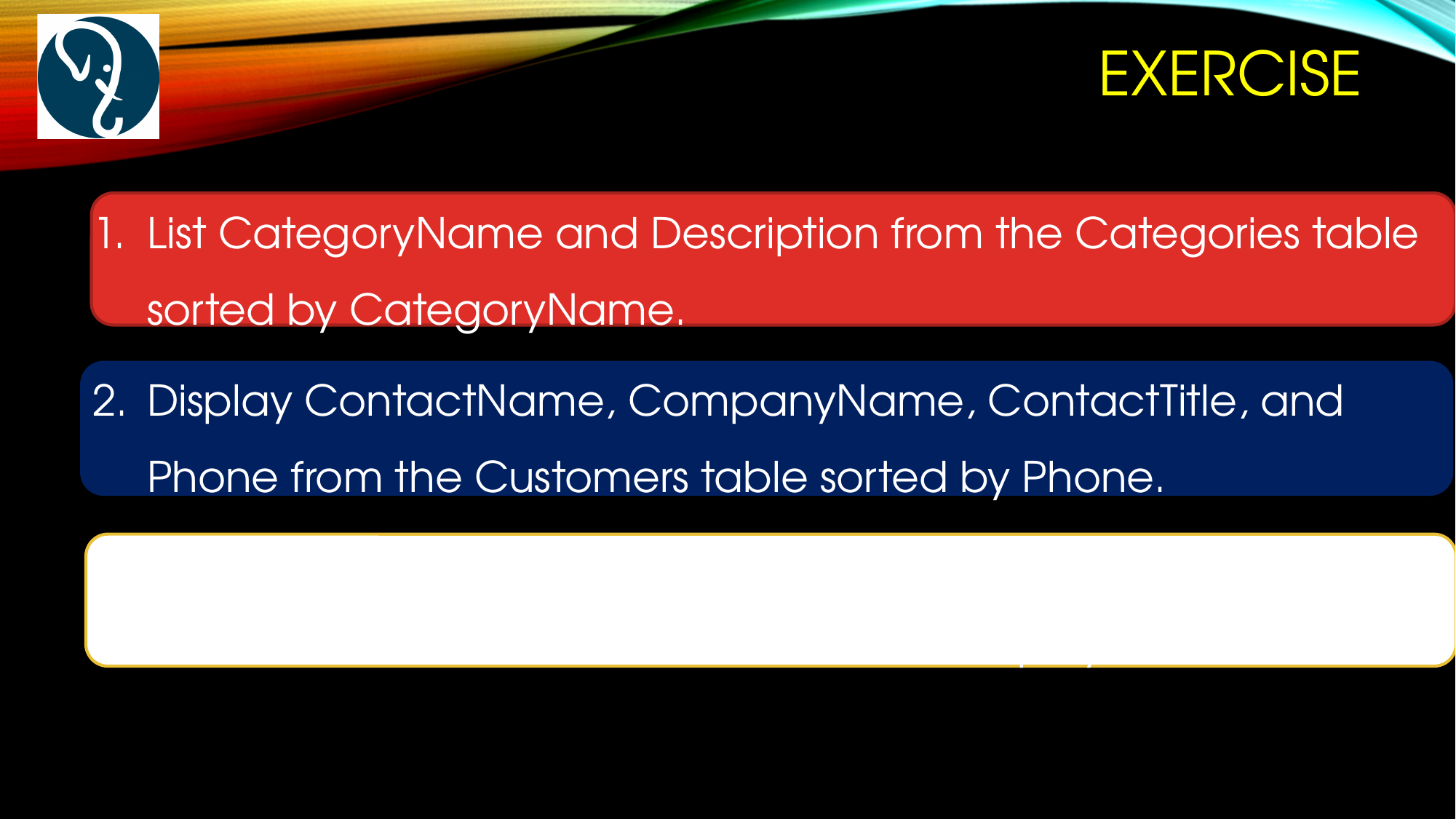

exercise
List CategoryName and Description from the Categories table sorted by CategoryName.
Display ContactName, CompanyName, ContactTitle, and Phone from the Customers table sorted by Phone.
Create a query showing employees' first and last names and hire dates sorted from newest to oldest employee.